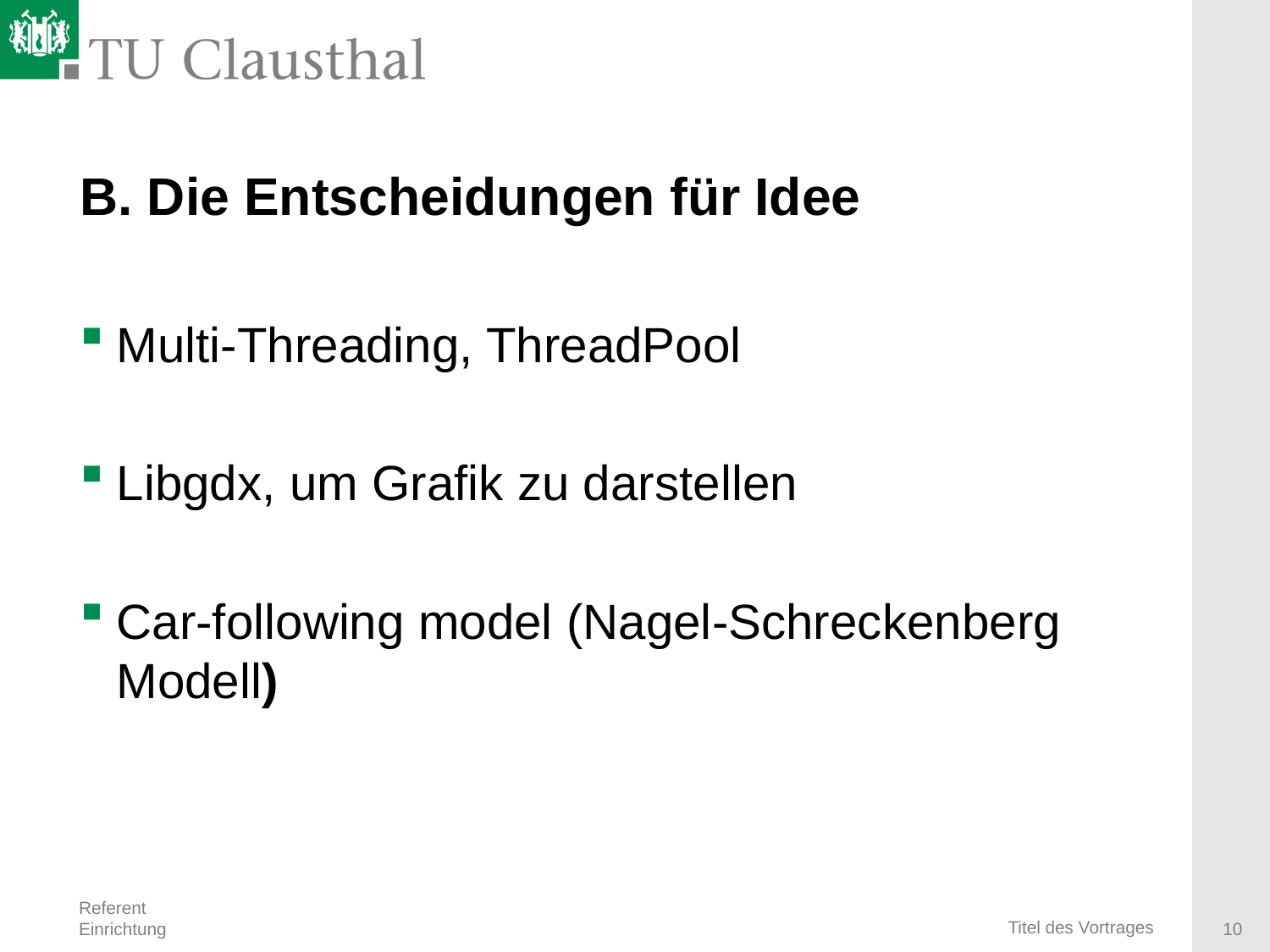

# B. Die Entscheidungen für Idee

Multi-Threading, ThreadPool

Libgdx, um Grafik zu darstellen

Car-following model (Nagel-Schreckenberg Modell)